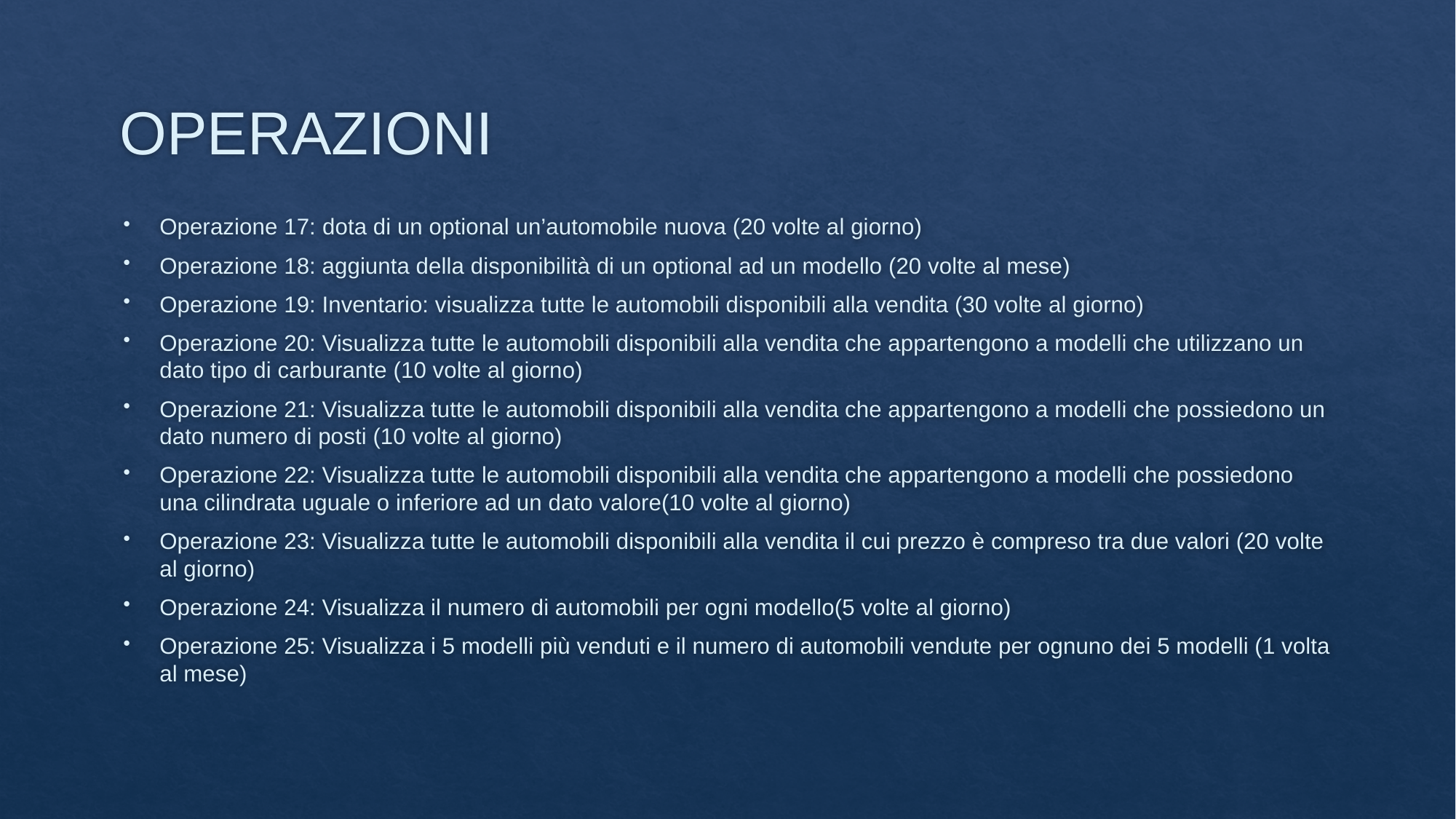

# OPERAZIONI
Operazione 17: dota di un optional un’automobile nuova (20 volte al giorno)
Operazione 18: aggiunta della disponibilità di un optional ad un modello (20 volte al mese)
Operazione 19: Inventario: visualizza tutte le automobili disponibili alla vendita (30 volte al giorno)
Operazione 20: Visualizza tutte le automobili disponibili alla vendita che appartengono a modelli che utilizzano un dato tipo di carburante (10 volte al giorno)
Operazione 21: Visualizza tutte le automobili disponibili alla vendita che appartengono a modelli che possiedono un dato numero di posti (10 volte al giorno)
Operazione 22: Visualizza tutte le automobili disponibili alla vendita che appartengono a modelli che possiedono una cilindrata uguale o inferiore ad un dato valore(10 volte al giorno)
Operazione 23: Visualizza tutte le automobili disponibili alla vendita il cui prezzo è compreso tra due valori (20 volte al giorno)
Operazione 24: Visualizza il numero di automobili per ogni modello(5 volte al giorno)
Operazione 25: Visualizza i 5 modelli più venduti e il numero di automobili vendute per ognuno dei 5 modelli (1 volta al mese)